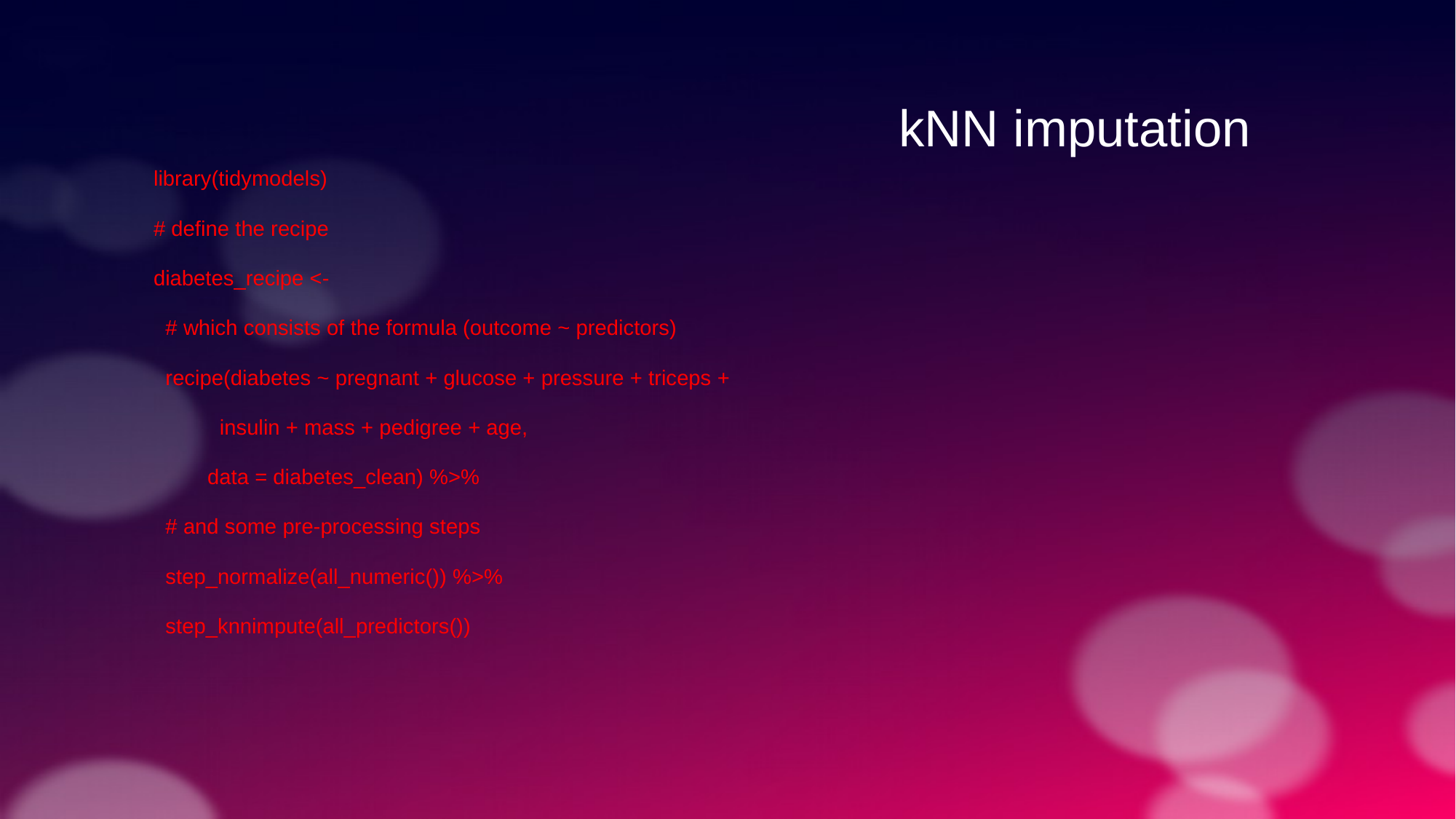

kNN imputation
library(tidymodels)
# define the recipe
diabetes_recipe <-
  # which consists of the formula (outcome ~ predictors)
  recipe(diabetes ~ pregnant + glucose + pressure + triceps +
           insulin + mass + pedigree + age,
         data = diabetes_clean) %>%
  # and some pre-processing steps
  step_normalize(all_numeric()) %>%
  step_knnimpute(all_predictors())